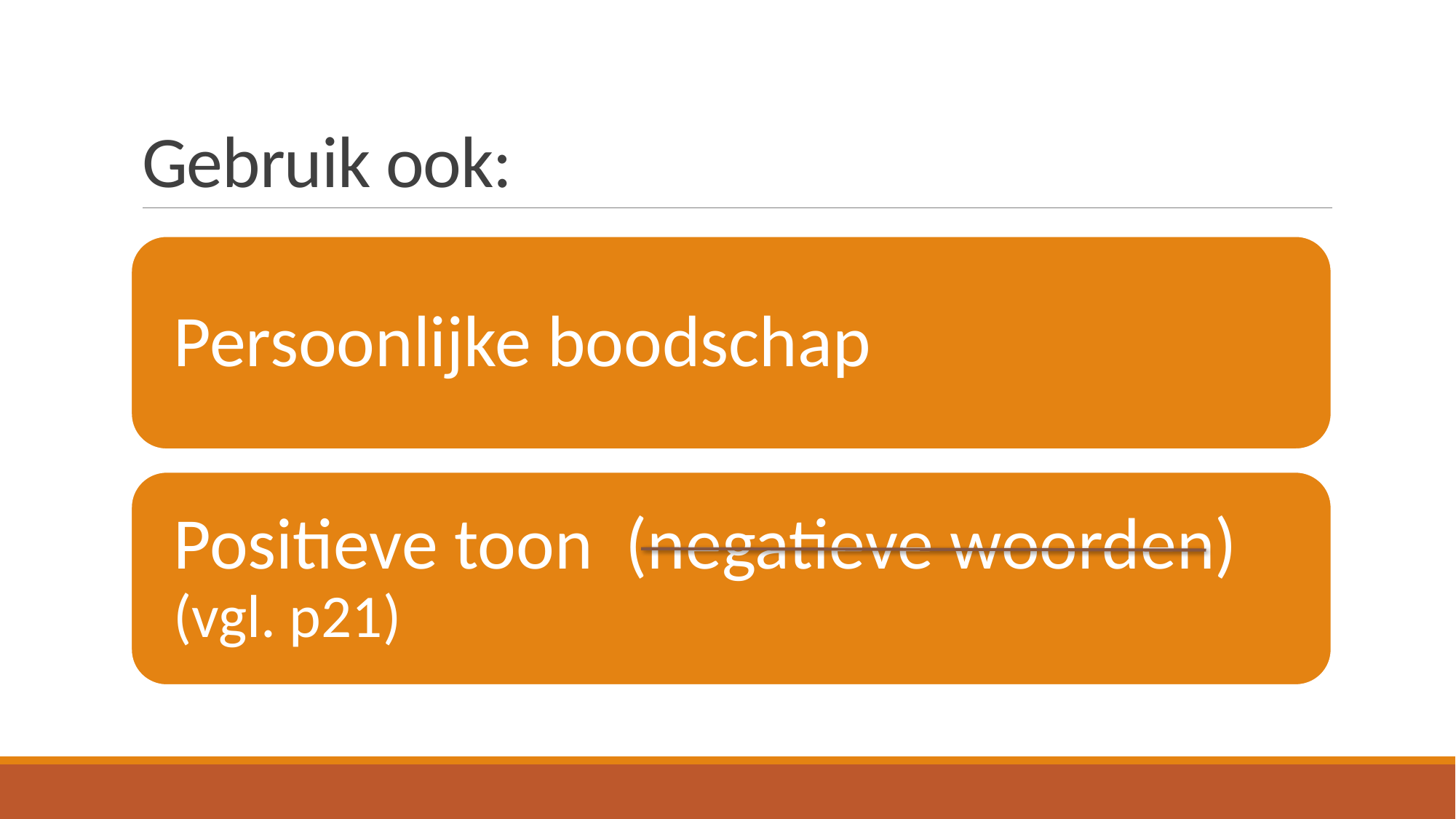

# Gebruik ook:
Persoonlijke boodschap
Positieve toon  (negatieve woorden) (vgl. p21)